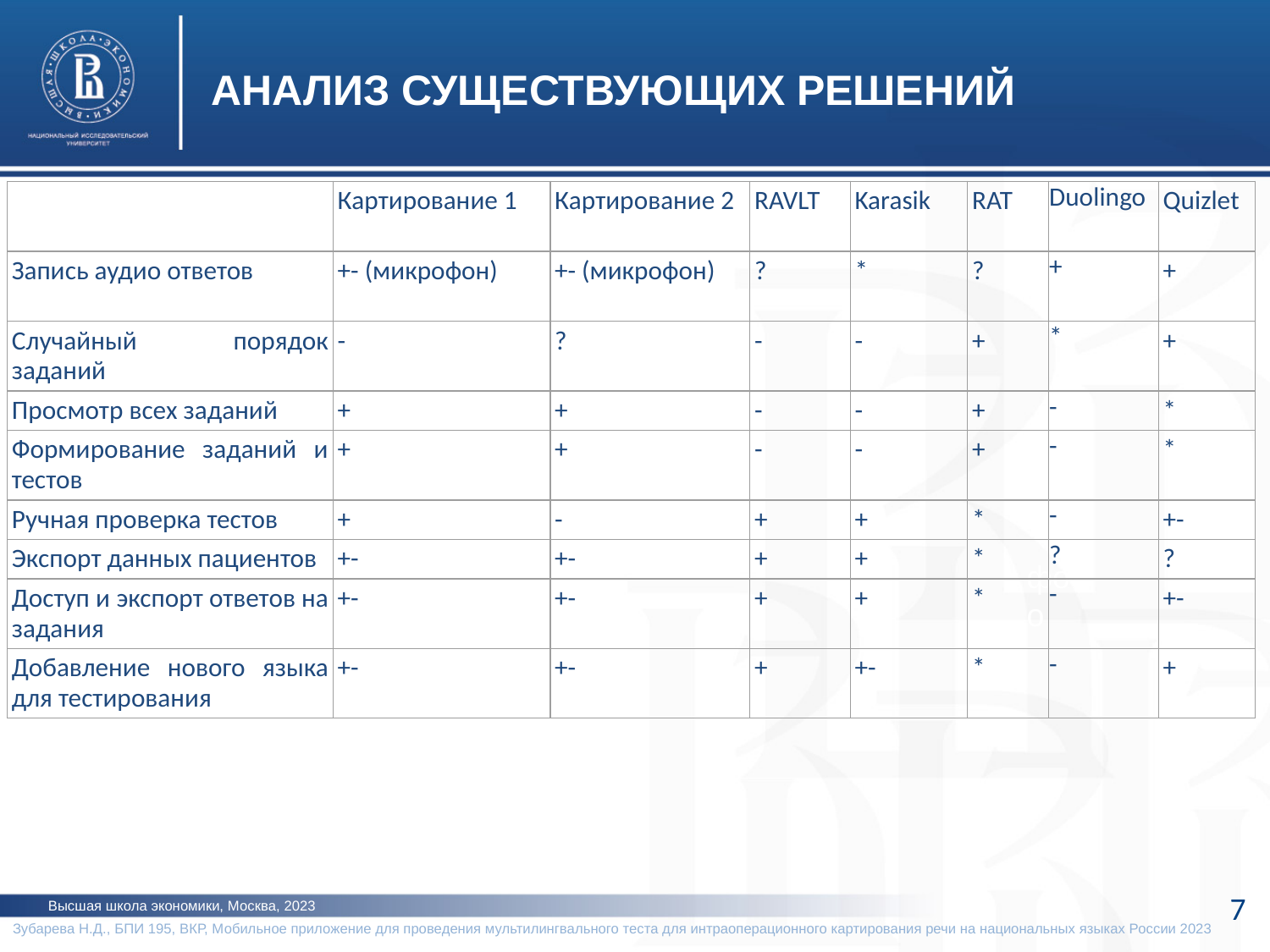

АНАЛИЗ СУЩЕСТВУЮЩИХ РЕШЕНИЙ
|  | Картирование 1 | Картирование 2 | RAVLT | Karasik | RAT | Duolingo | Quizlet |
| --- | --- | --- | --- | --- | --- | --- | --- |
| Запись аудио ответов | +- (микрофон) | +- (микрофон) | ? | \* | ? | + | + |
| Случайный порядок заданий | - | ? | - | - | + | \* | + |
| Просмотр всех заданий | + | + | - | - | + | - | \* |
| Формирование заданий и тестов | + | + | - | - | + | - | \* |
| Ручная проверка тестов | + | - | + | + | \* | - | +- |
| Экспорт данных пациентов | +- | +- | + | + | \* | ? | ? |
| Доступ и экспорт ответов на задания | +- | +- | + | + | \* | - | +- |
| Добавление нового языка для тестирования | +- | +- | + | +- | \* | - | + |
фото
7
Высшая школа экономики, Москва, 2023
Зубарева Н.Д., БПИ 195, ВКР, Мобильное приложение для проведения мультилингвального теста для интраоперационного картирования речи на национальных языках России 2023